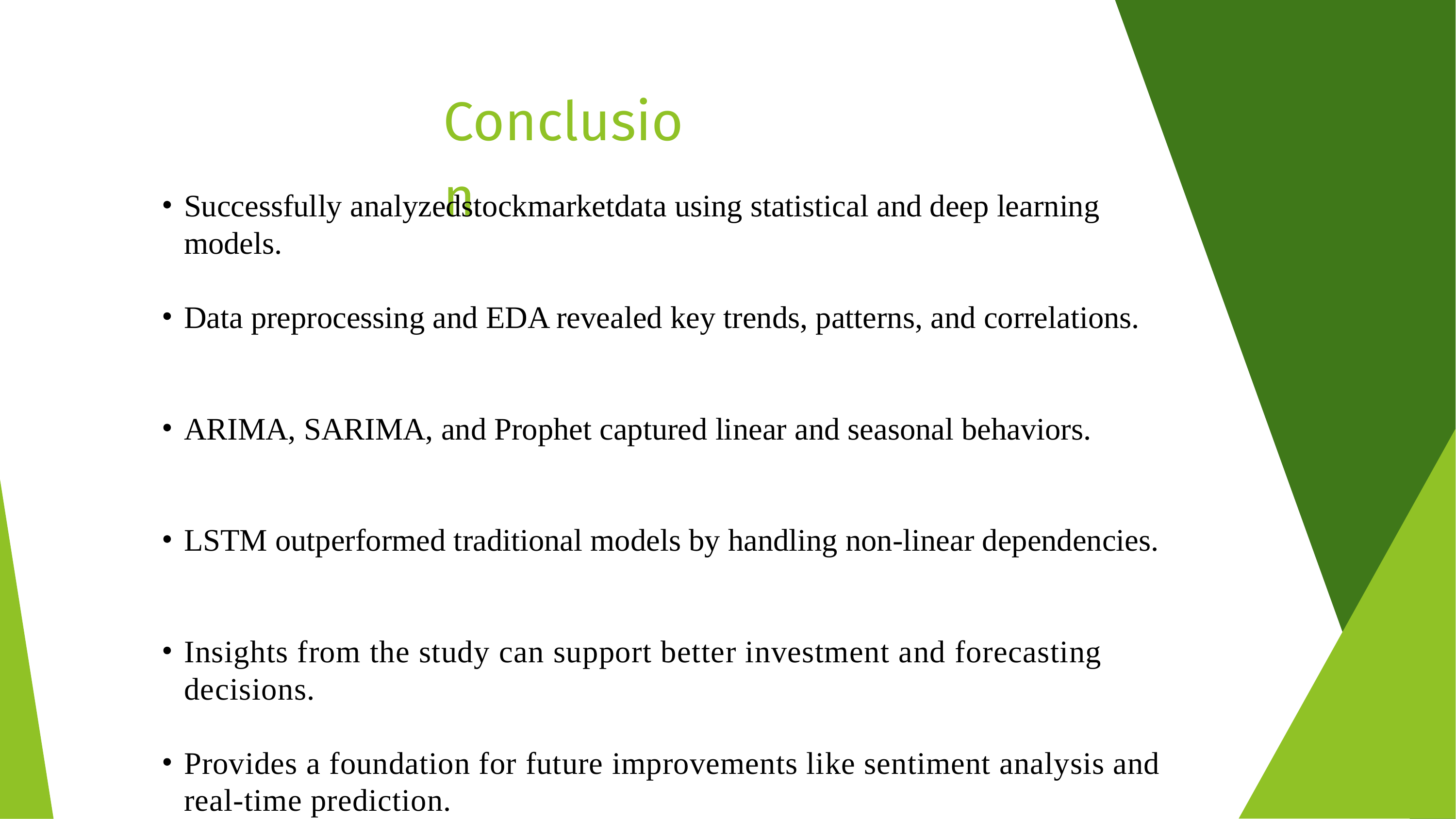

Conclusion

Successfully analyzedstockmarketdata using statistical and deep learning models.

Data preprocessing and EDA revealed key trends, patterns, and correlations.

ARIMA, SARIMA, and Prophet captured linear and seasonal behaviors.

LSTM outperformed traditional models by handling non-linear dependencies.

Insights from the study can support better investment and forecasting decisions.

Provides a foundation for future improvements like sentiment analysis and real-time prediction.